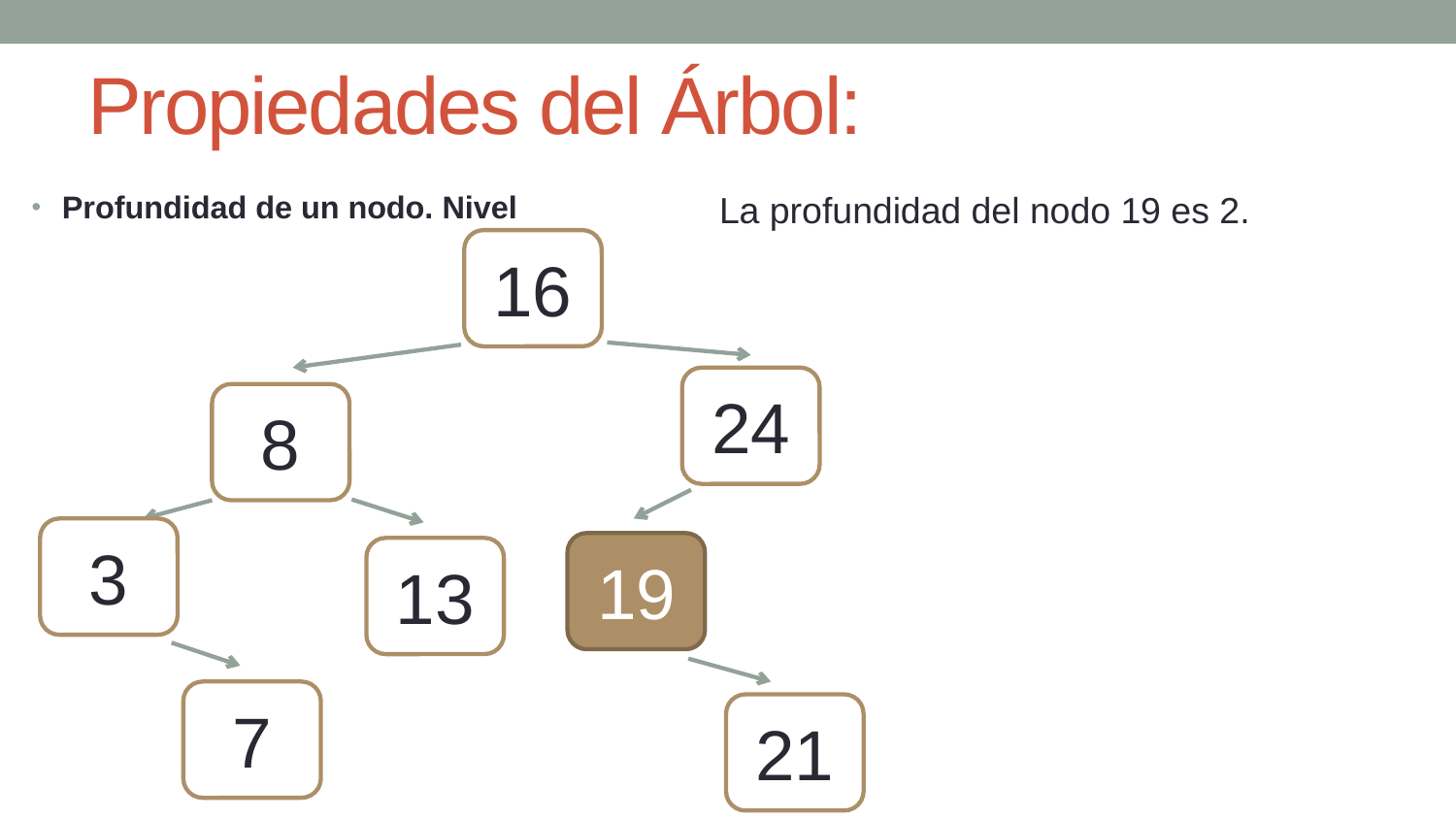

# Propiedades del Árbol:
Profundidad de un nodo. Nivel
La profundidad del nodo 19 es 2.
16
24
8
3
19
13
7
21